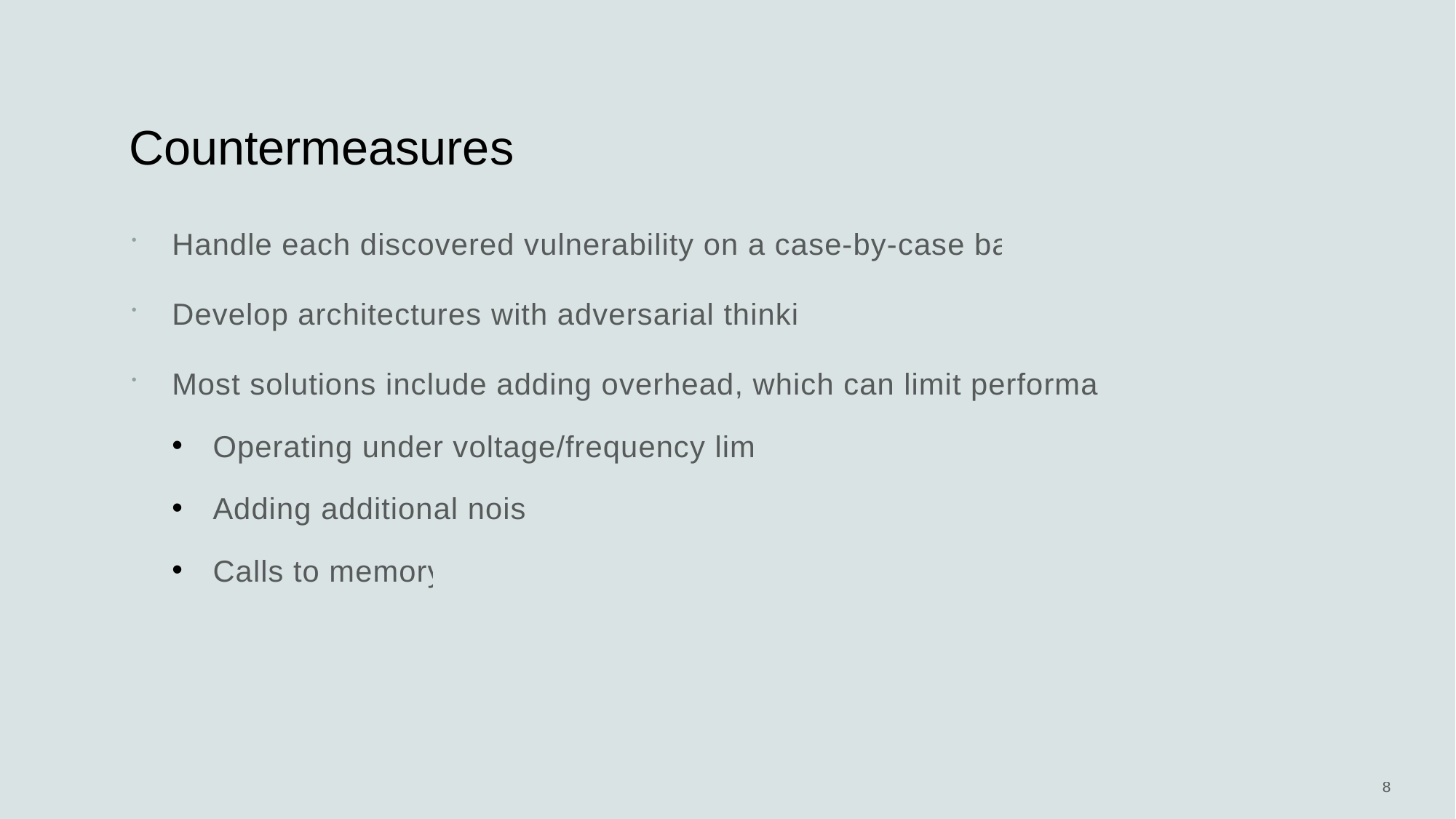

# Countermeasures
Handle each discovered vulnerability on a case-by-case basis
Develop architectures with adversarial thinking
Most solutions include adding overhead, which can limit performance
Operating under voltage/frequency limits
Adding additional noise
Calls to memory

8